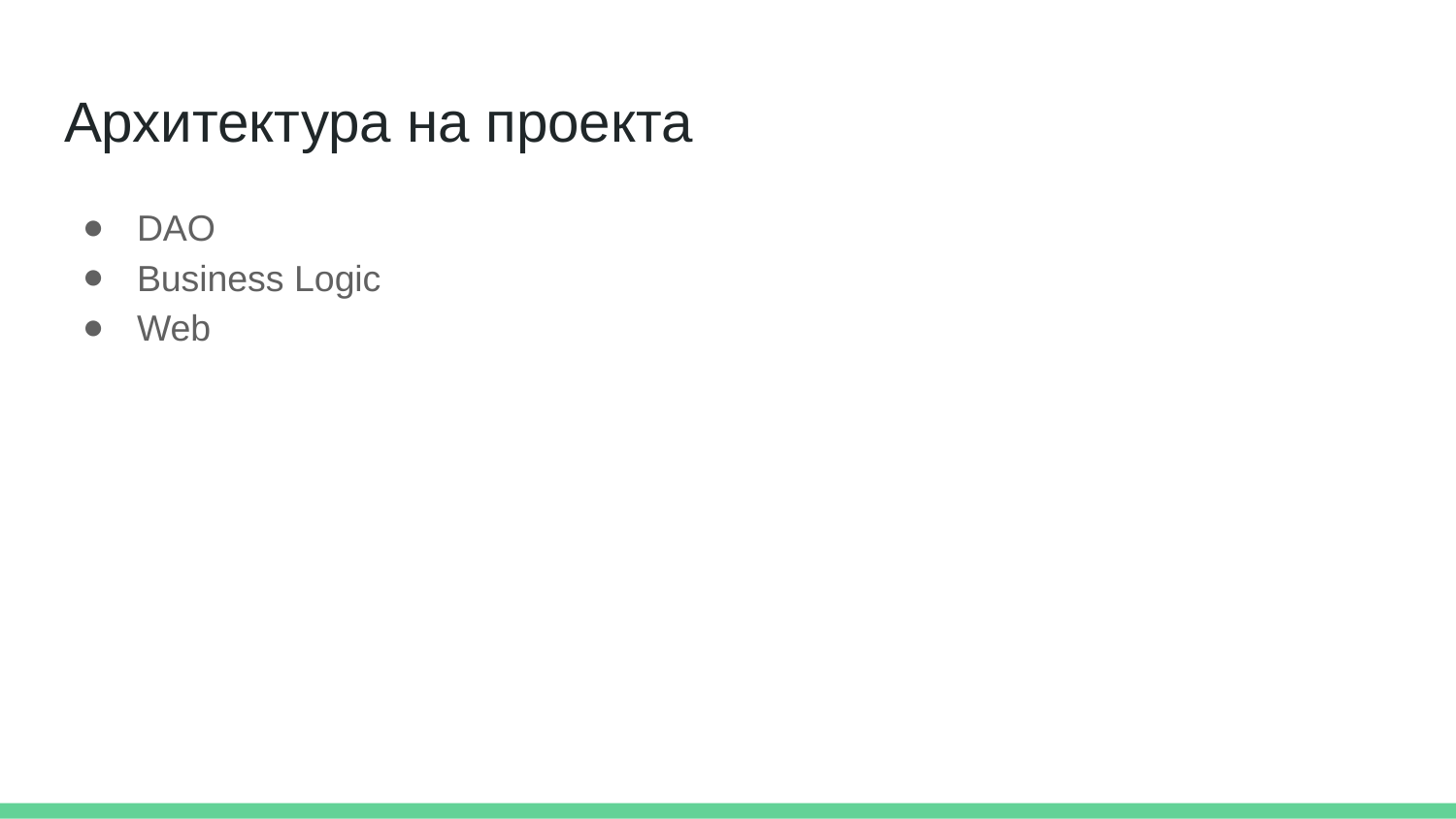

# Архитектура на проекта
DAO
Business Logic
Web